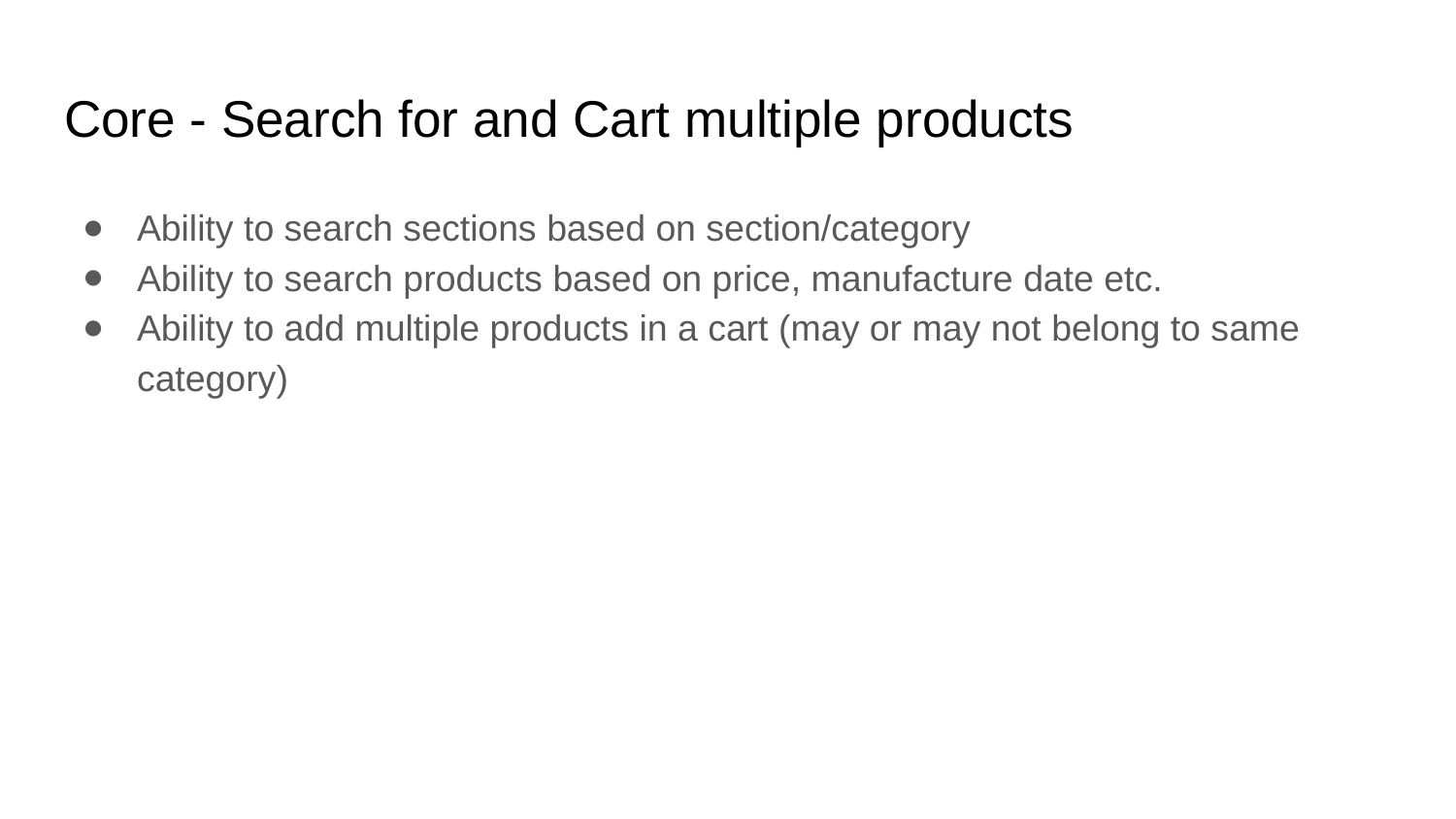

# Core - Search for and Cart multiple products
Ability to search sections based on section/category
Ability to search products based on price, manufacture date etc.
Ability to add multiple products in a cart (may or may not belong to same category)